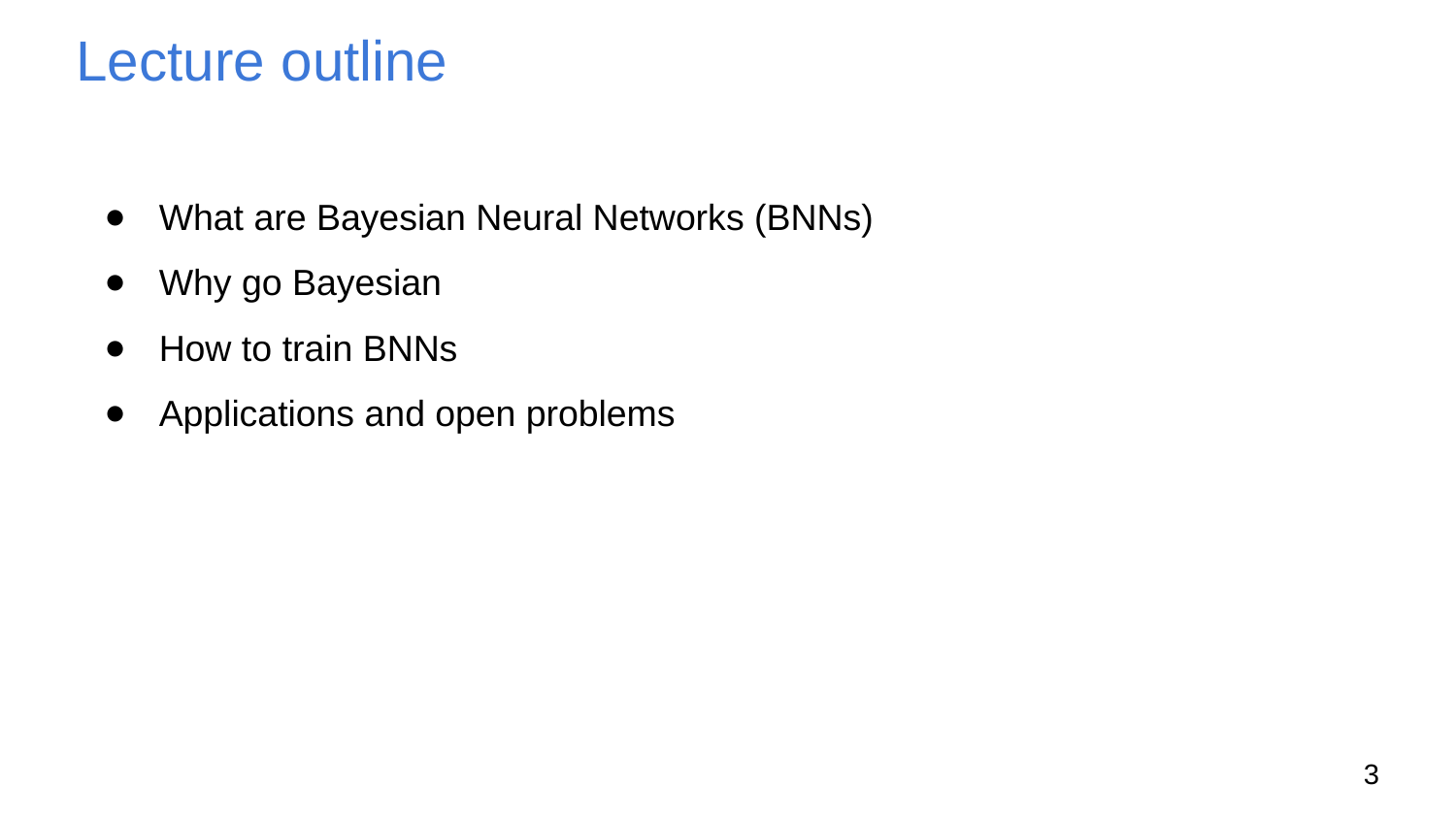

# Lecture outline
What are Bayesian Neural Networks (BNNs)
Why go Bayesian
How to train BNNs
Applications and open problems
3